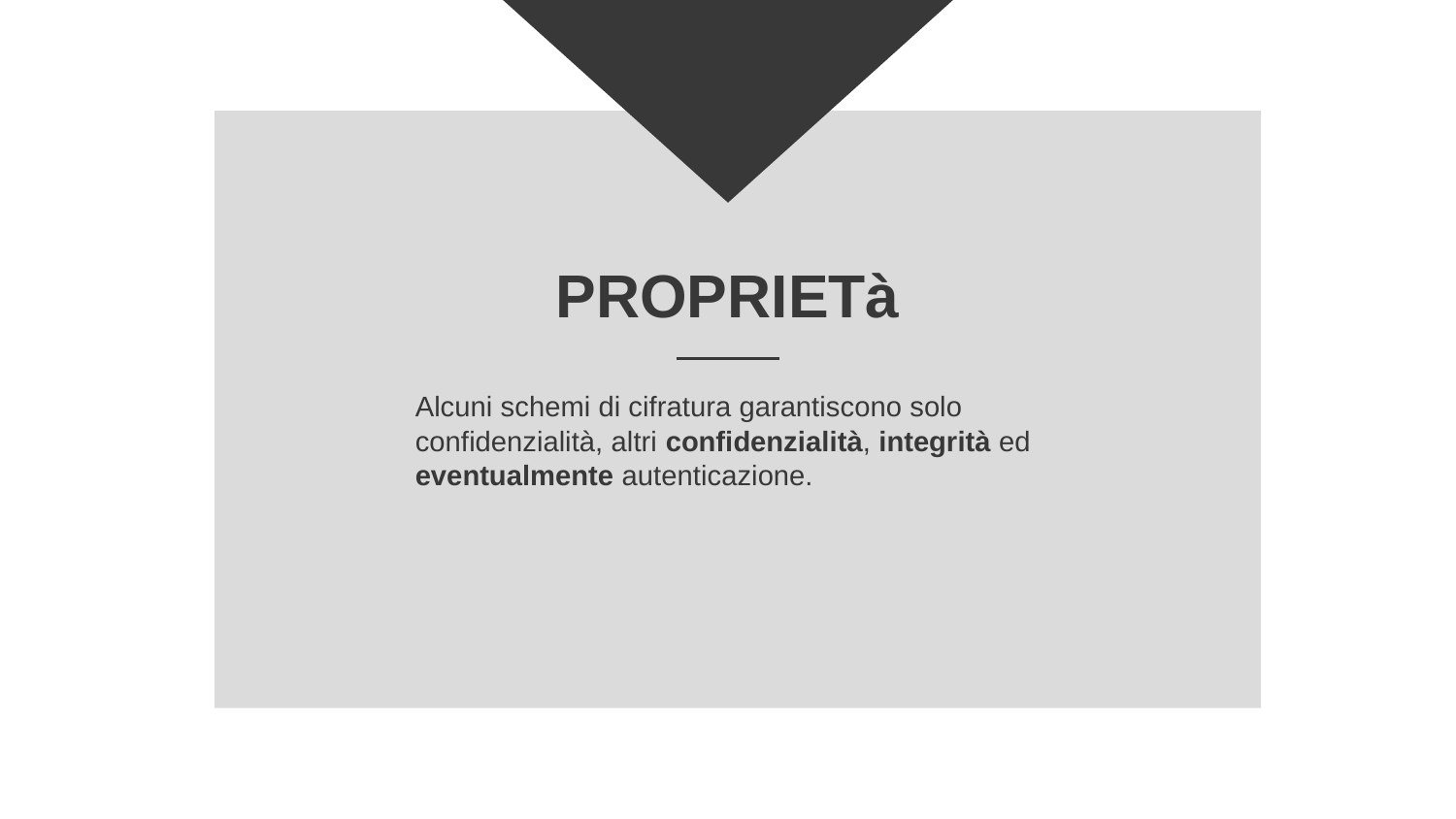

# PROPRIETà
Alcuni schemi di cifratura garantiscono solo confidenzialità, altri confidenzialità, integrità ed eventualmente autenticazione.